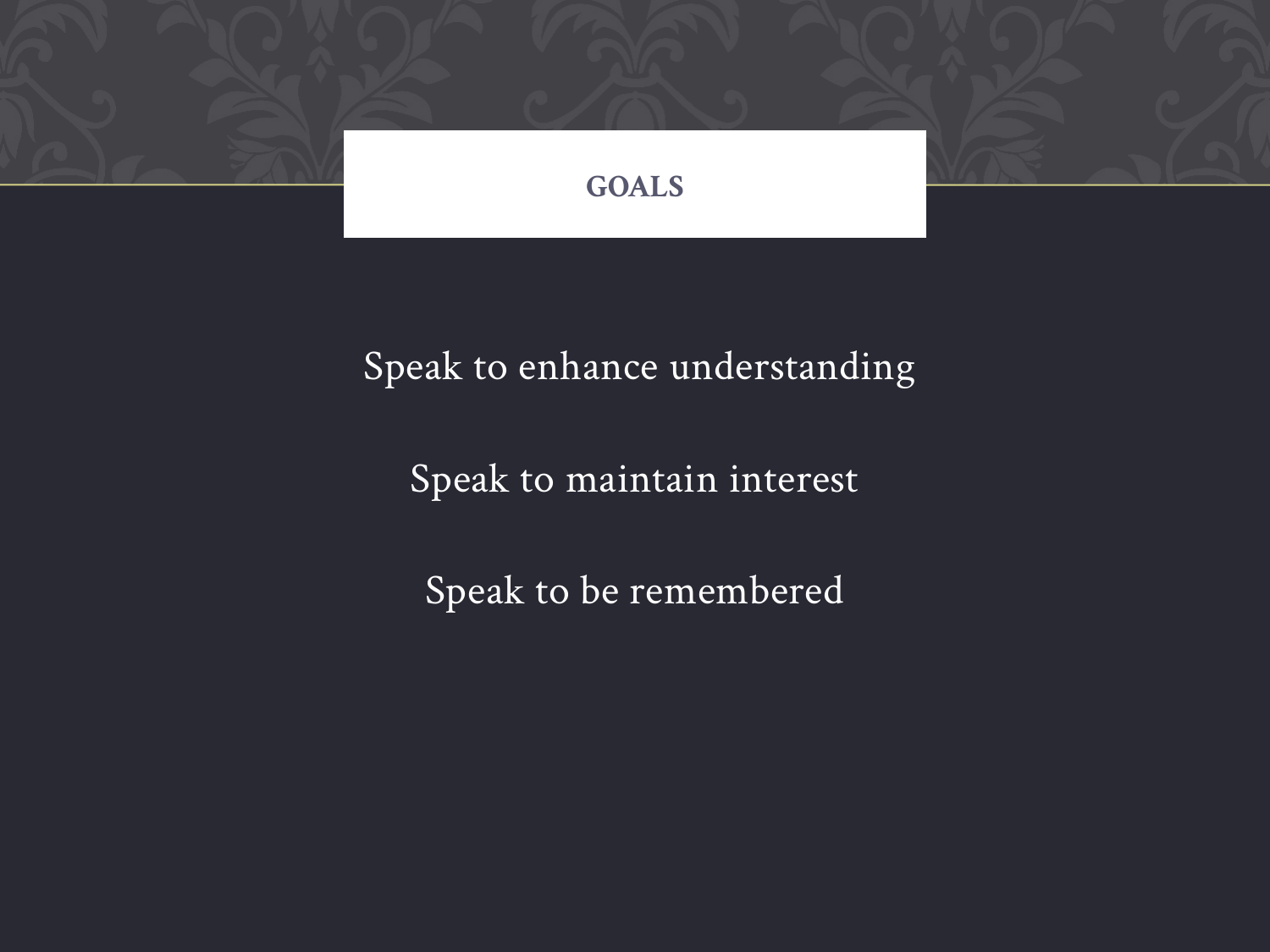

# Goals
 Speak to enhance understanding
Speak to maintain interest
Speak to be remembered